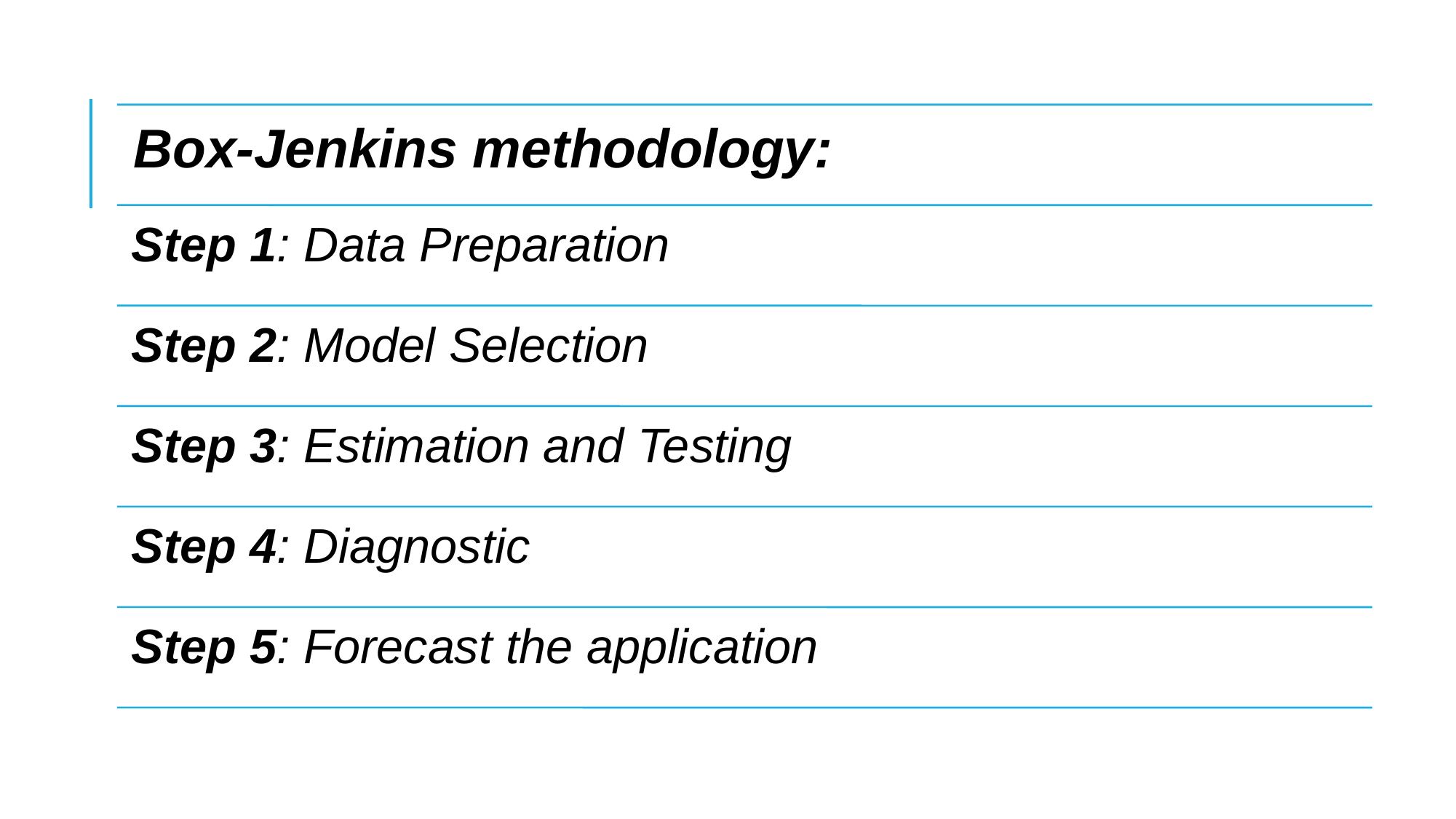

Box-Jenkins methodology:
Step 1: Data Preparation

Step 2: Model Selection
Step 3: Estimation and Testing
Step 4: Diagnostic
Step 5: Forecast the application